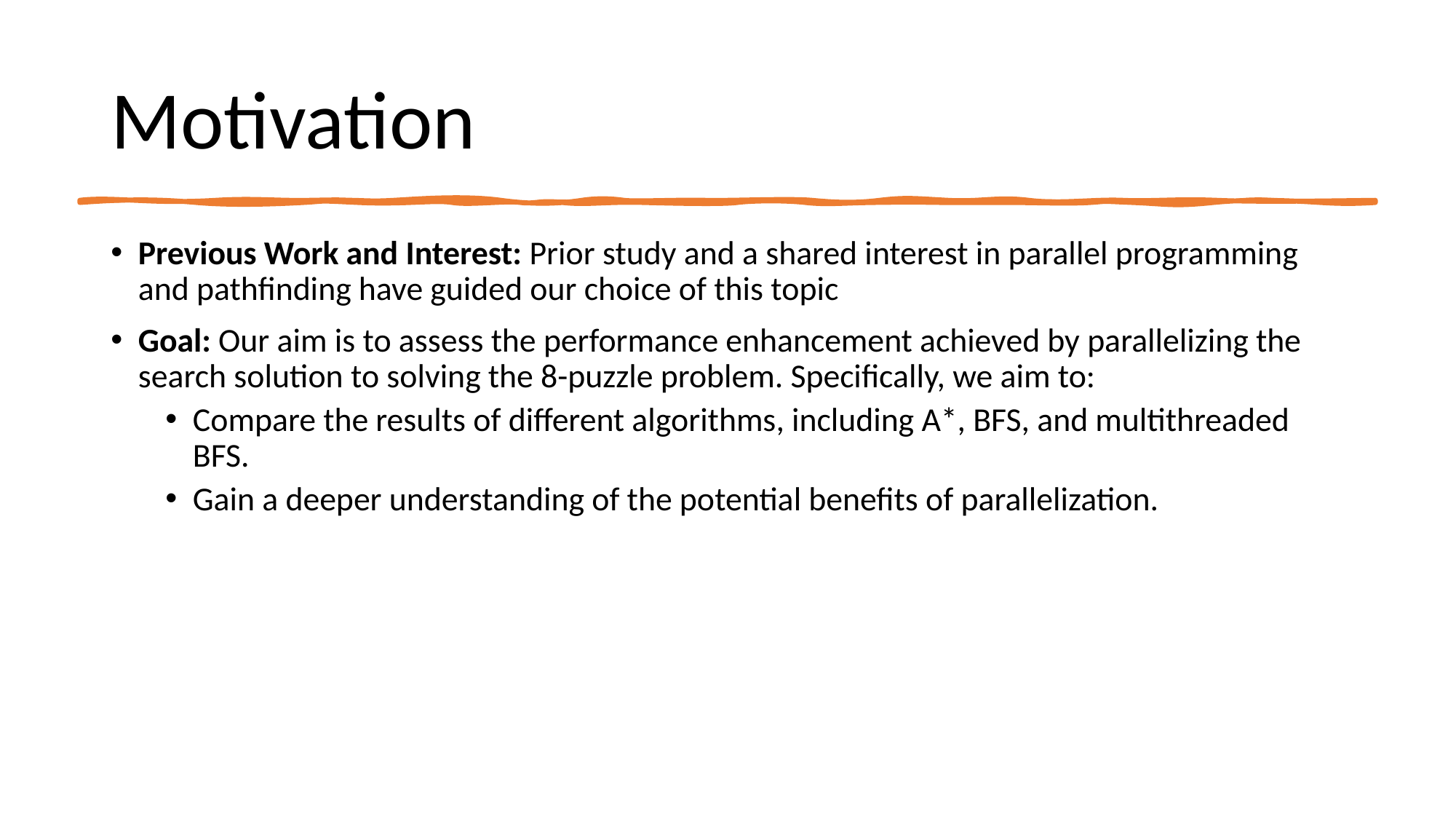

# Motivation

Previous Work and Interest: Prior study and a shared interest in parallel programming and pathfinding have guided our choice of this topic
Goal: Our aim is to assess the performance enhancement achieved by parallelizing the search solution to solving the 8-puzzle problem. Specifically, we aim to:
Compare the results of different algorithms, including A*, BFS, and multithreaded BFS.
Gain a deeper understanding of the potential benefits of parallelization.